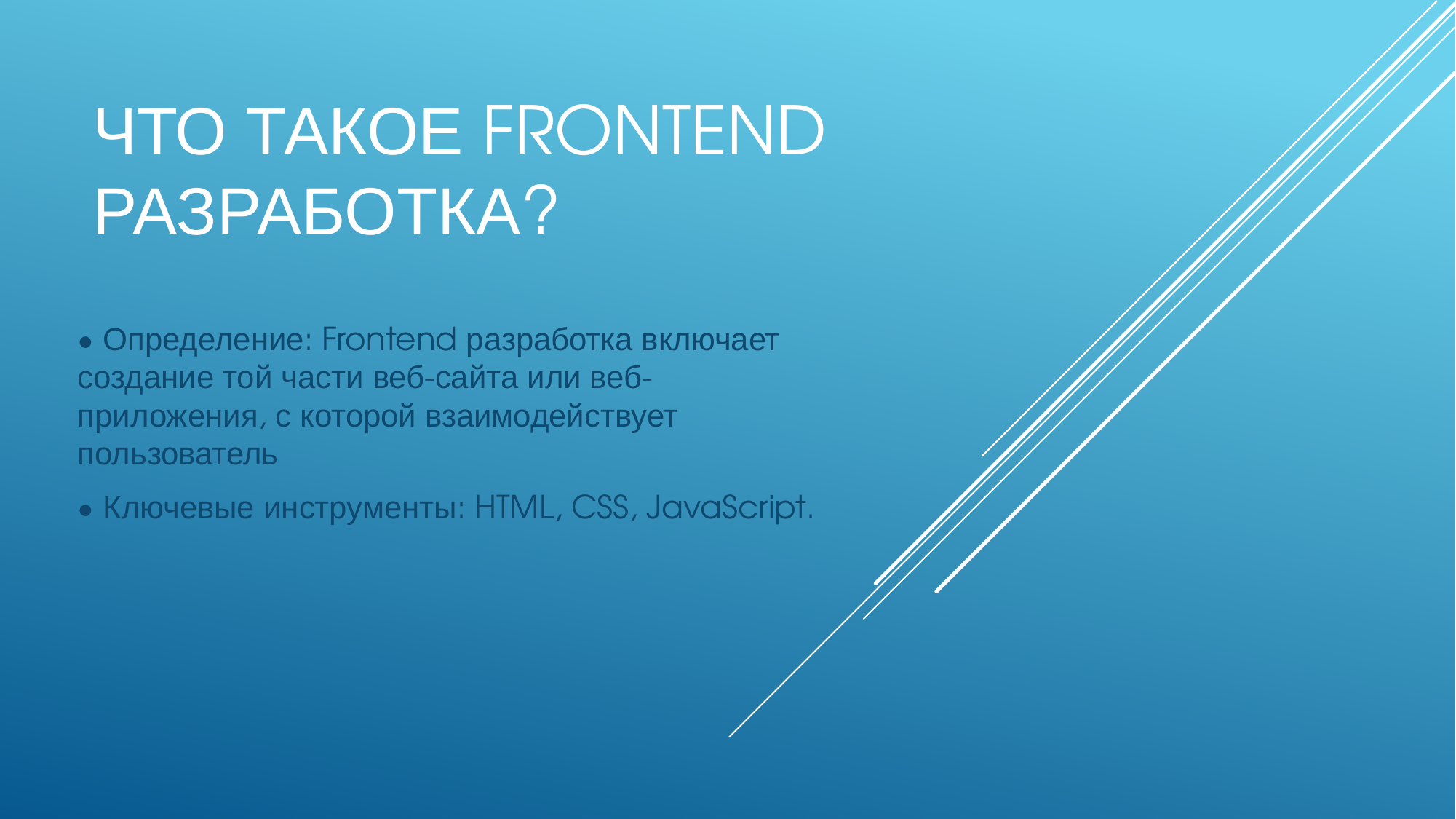

# Что такое Frontend разработка?
• Определение: Frontend разработка включает создание той части веб-сайта или веб-приложения, с которой взаимодействует пользователь
• Ключевые инструменты: HTML, CSS, JavaScript.